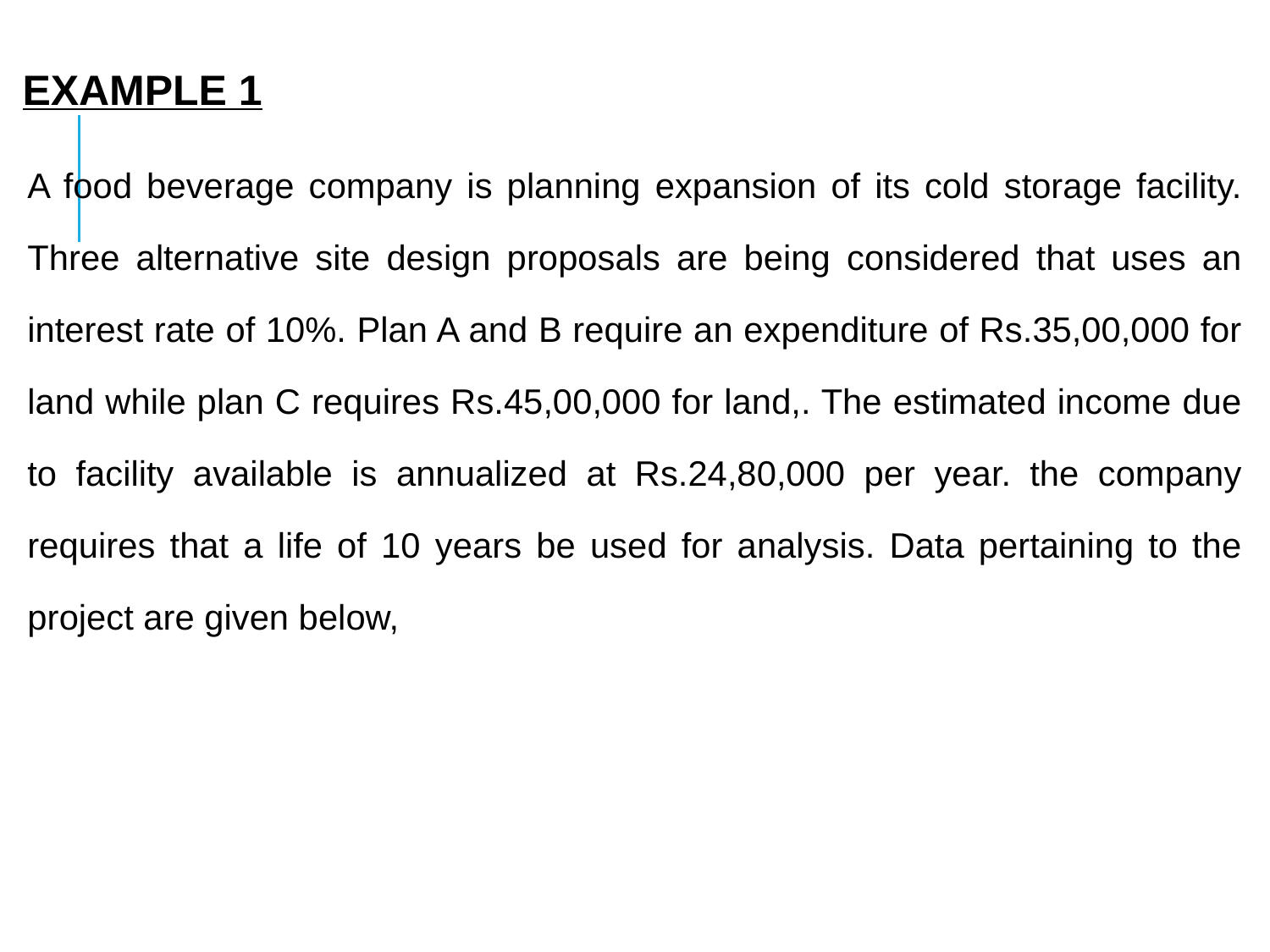

EXAMPLE 1
A food beverage company is planning expansion of its cold storage facility. Three alternative site design proposals are being considered that uses an interest rate of 10%. Plan A and B require an expenditure of Rs.35,00,000 for land while plan C requires Rs.45,00,000 for land,. The estimated income due to facility available is annualized at Rs.24,80,000 per year. the company requires that a life of 10 years be used for analysis. Data pertaining to the project are given below,